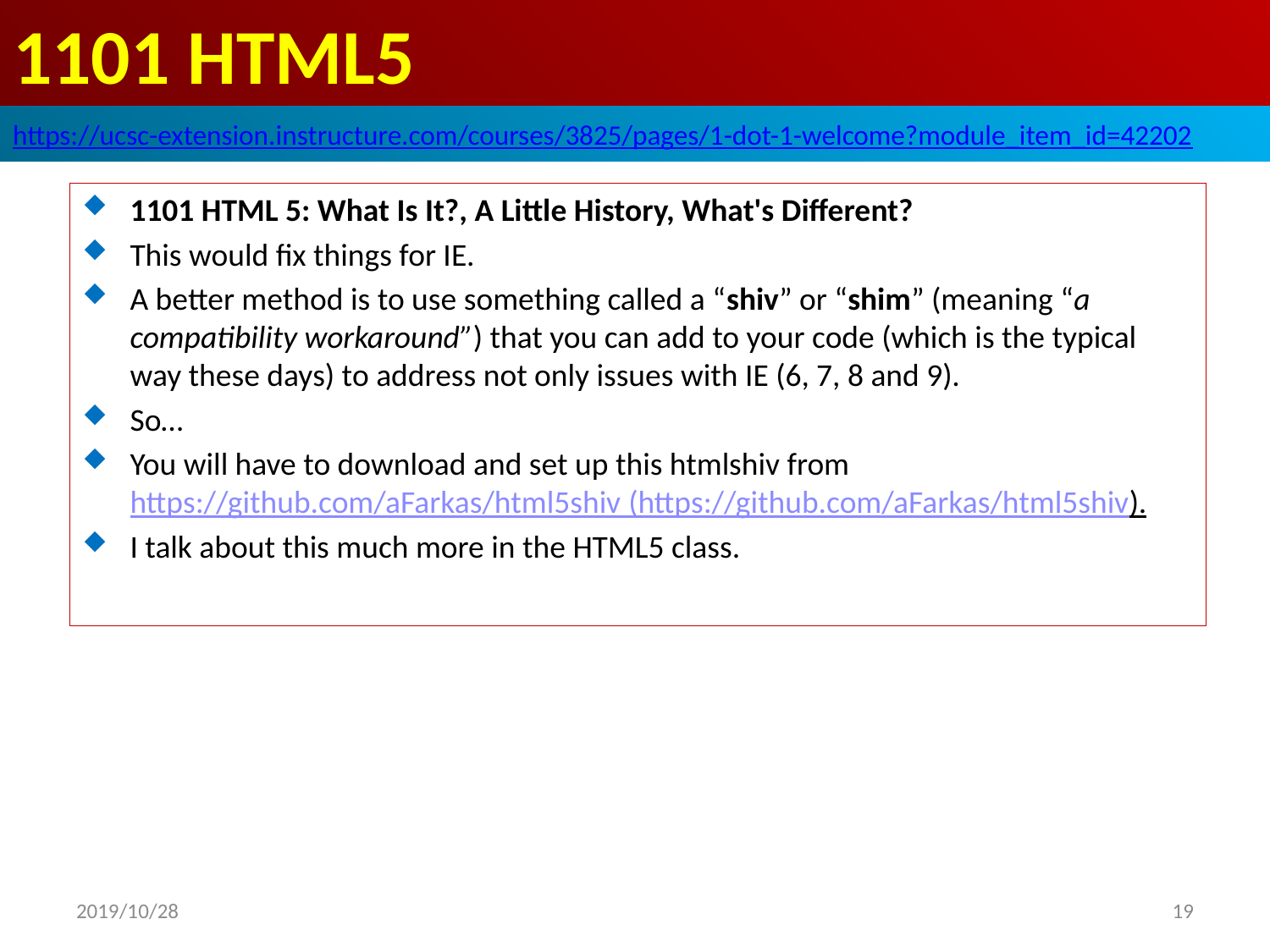

# 1101 HTML5

https://ucsc-extension.instructure.com/courses/3825/pages/1-dot-1-welcome?module_item_id=42202
1101 HTML 5: What Is It?, A Little History, What's Different?
This would fix things for IE.
A better method is to use something called a “shiv” or “shim” (meaning “a compatibility workaround”) that you can add to your code (which is the typical way these days) to address not only issues with IE (6, 7, 8 and 9).
So…
You will have to download and set up this htmlshiv from https://github.com/aFarkas/html5shiv (https://github.com/aFarkas/html5shiv).
I talk about this much more in the HTML5 class.
2019/10/28
19